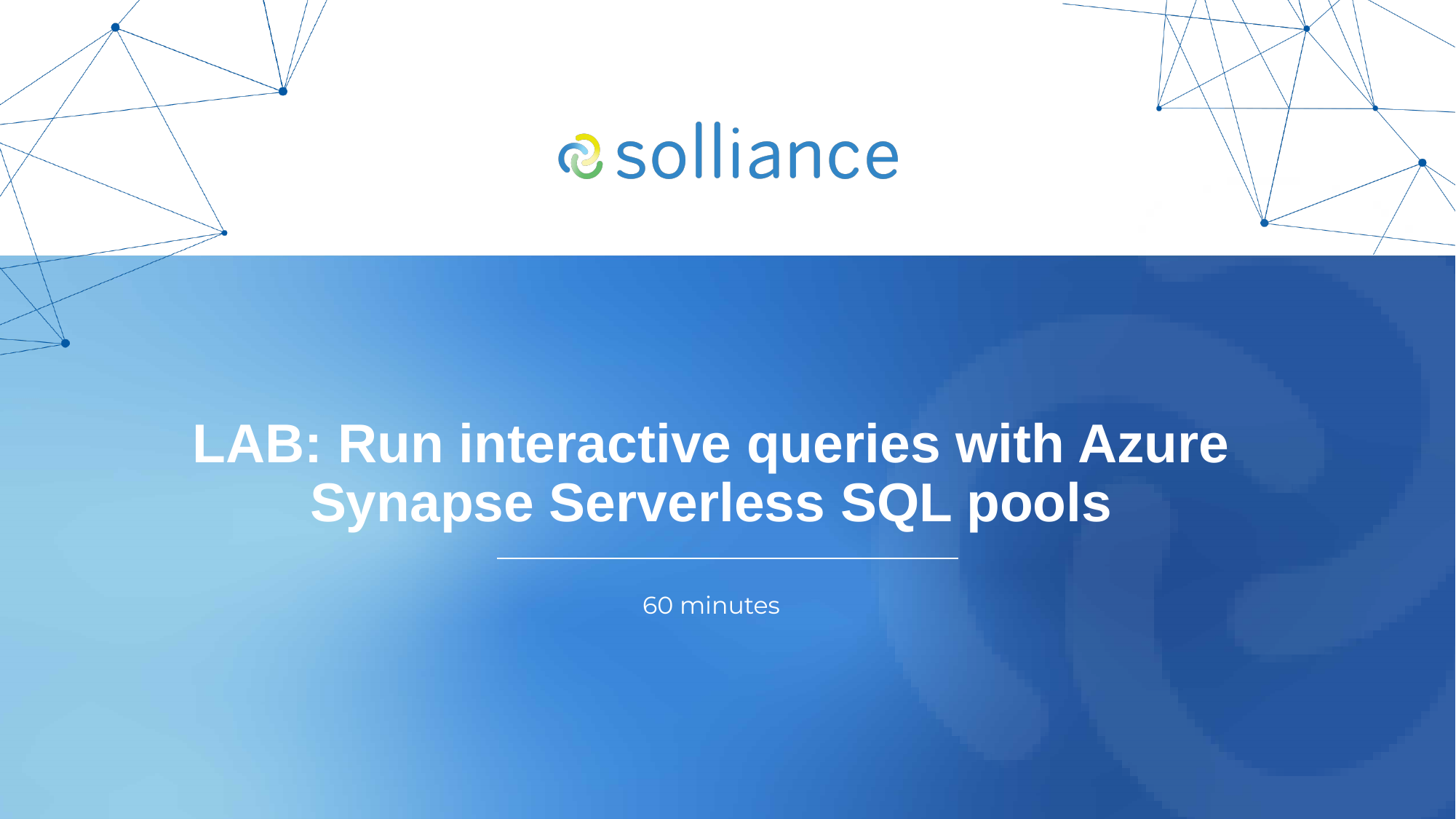

# LAB: Run interactive queries with Azure Synapse Serverless SQL pools
60 minutes